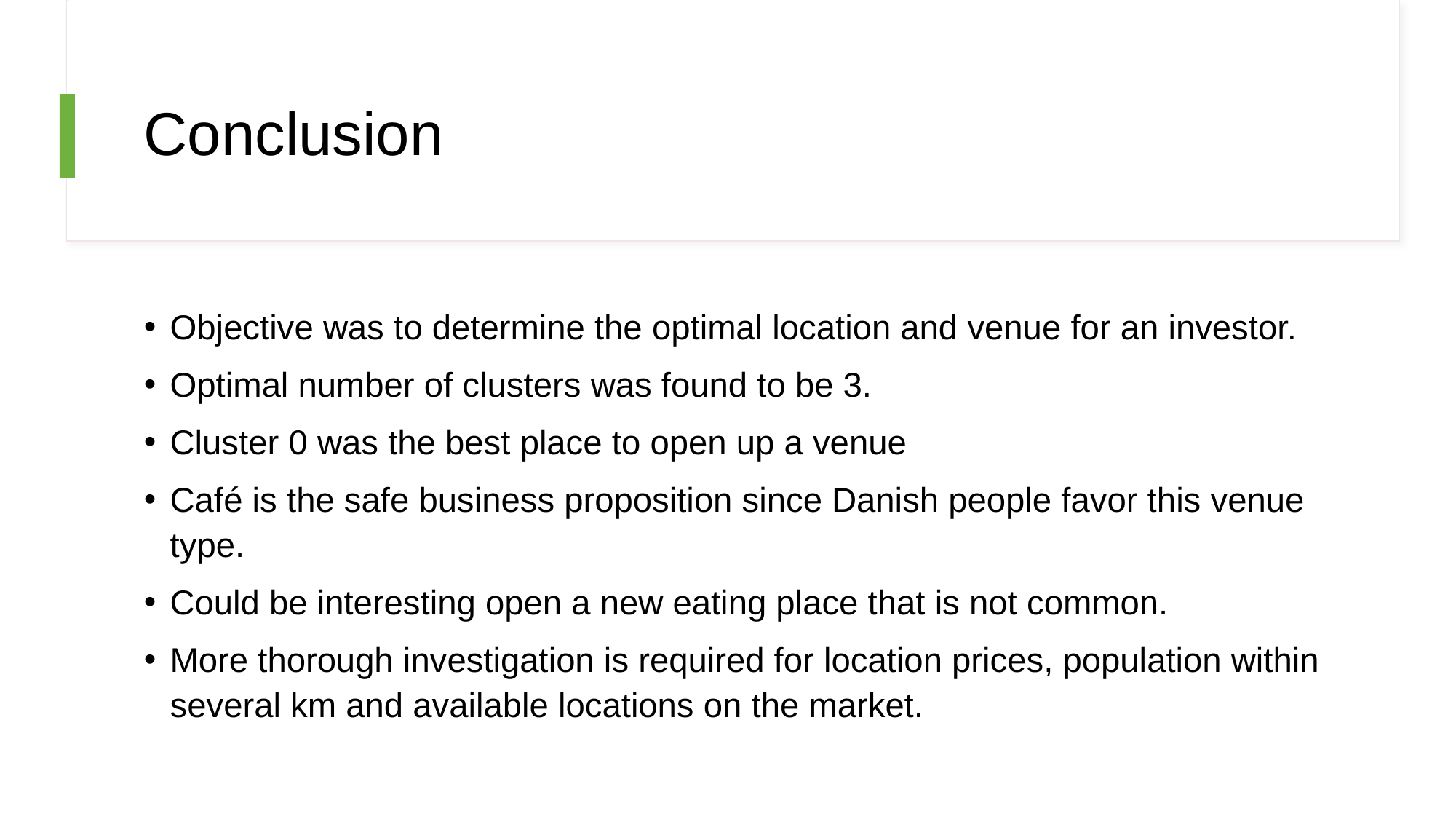

# Conclusion
Objective was to determine the optimal location and venue for an investor.
Optimal number of clusters was found to be 3.
Cluster 0 was the best place to open up a venue
Café is the safe business proposition since Danish people favor this venue type.
Could be interesting open a new eating place that is not common.
More thorough investigation is required for location prices, population within several km and available locations on the market.